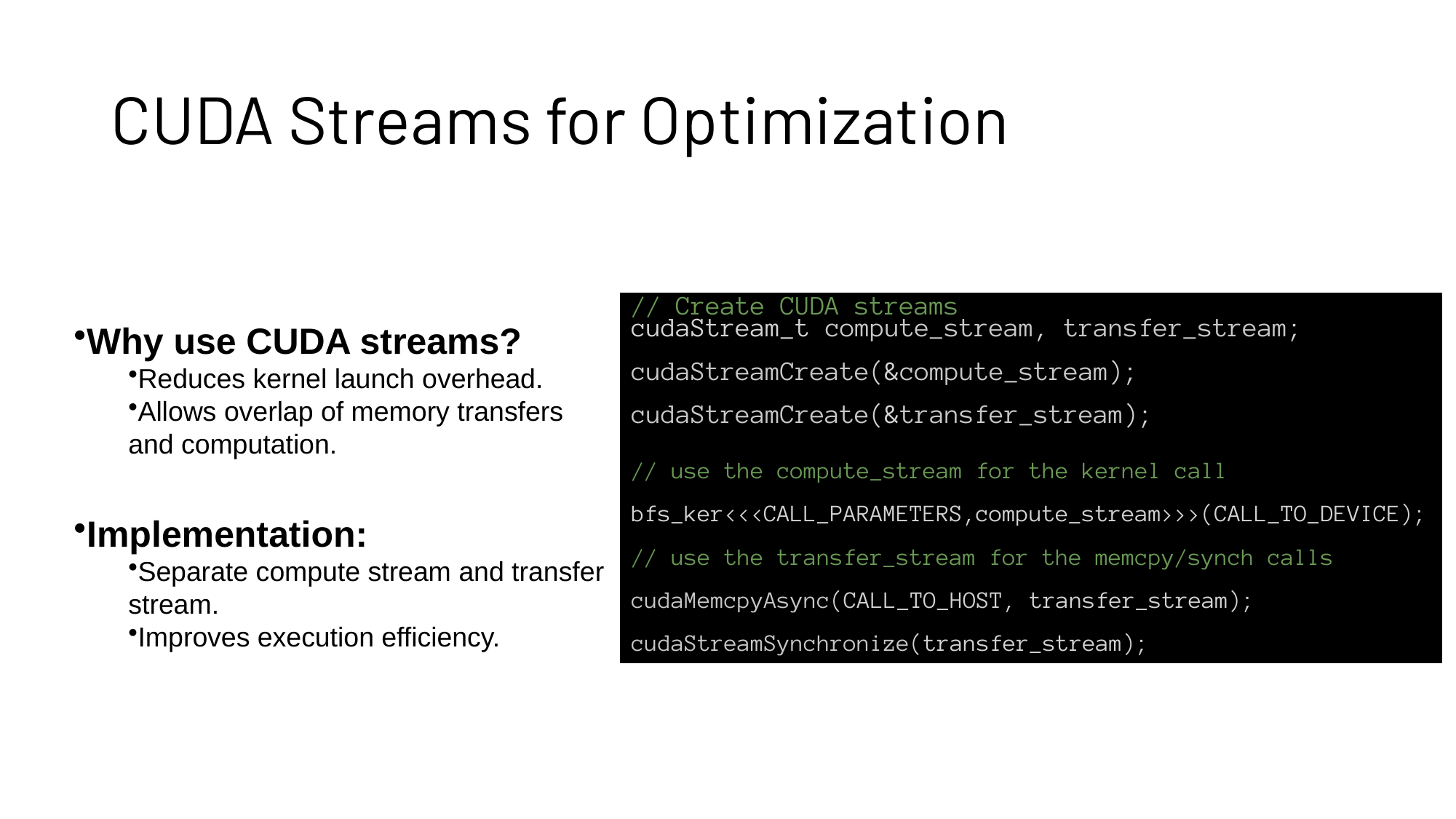

# CUDA Streams for Optimization
// Create CUDA streams
cudaStream_t compute_stream, transfer_stream;

cudaStreamCreate(&compute_stream);

cudaStreamCreate(&transfer_stream);

// use the compute_stream for the kernel call

bfs_ker<<<CALL_PARAMETERS,compute_stream>>>(CALL_TO_DEVICE);

// use the transfer_stream for the memcpy/synch calls

cudaMemcpyAsync(CALL_TO_HOST, transfer_stream);
cudaStreamSynchronize(transfer_stream);
Why use CUDA streams?
Reduces kernel launch overhead.
Allows overlap of memory transfers and computation.

Implementation:
Separate compute stream and transfer stream.
Improves execution efficiency.